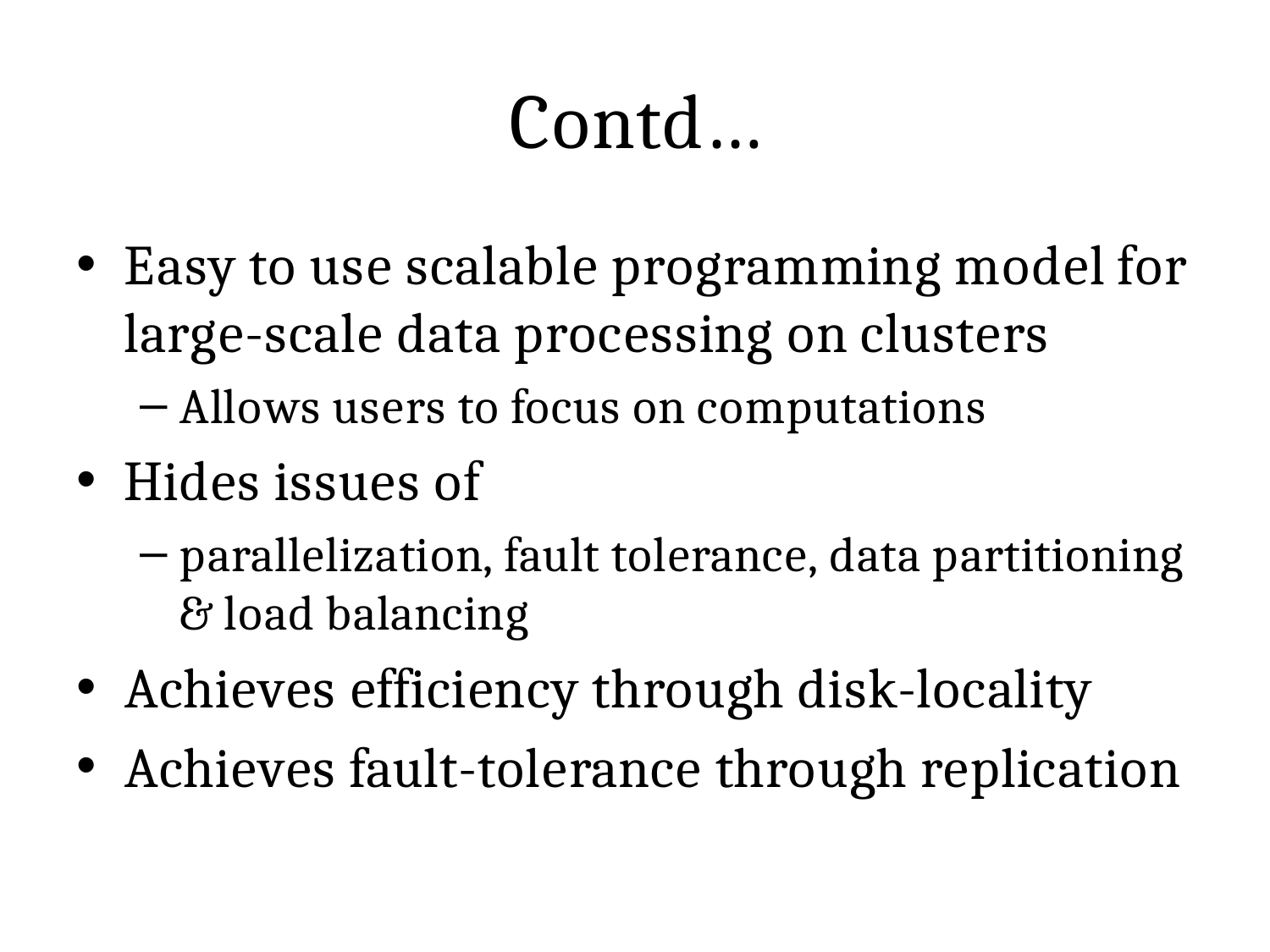

# Contd…
Easy to use scalable programming model for large-scale data processing on clusters
Allows users to focus on computations
Hides issues of
parallelization, fault tolerance, data partitioning & load balancing
Achieves efficiency through disk-locality
Achieves fault-tolerance through replication